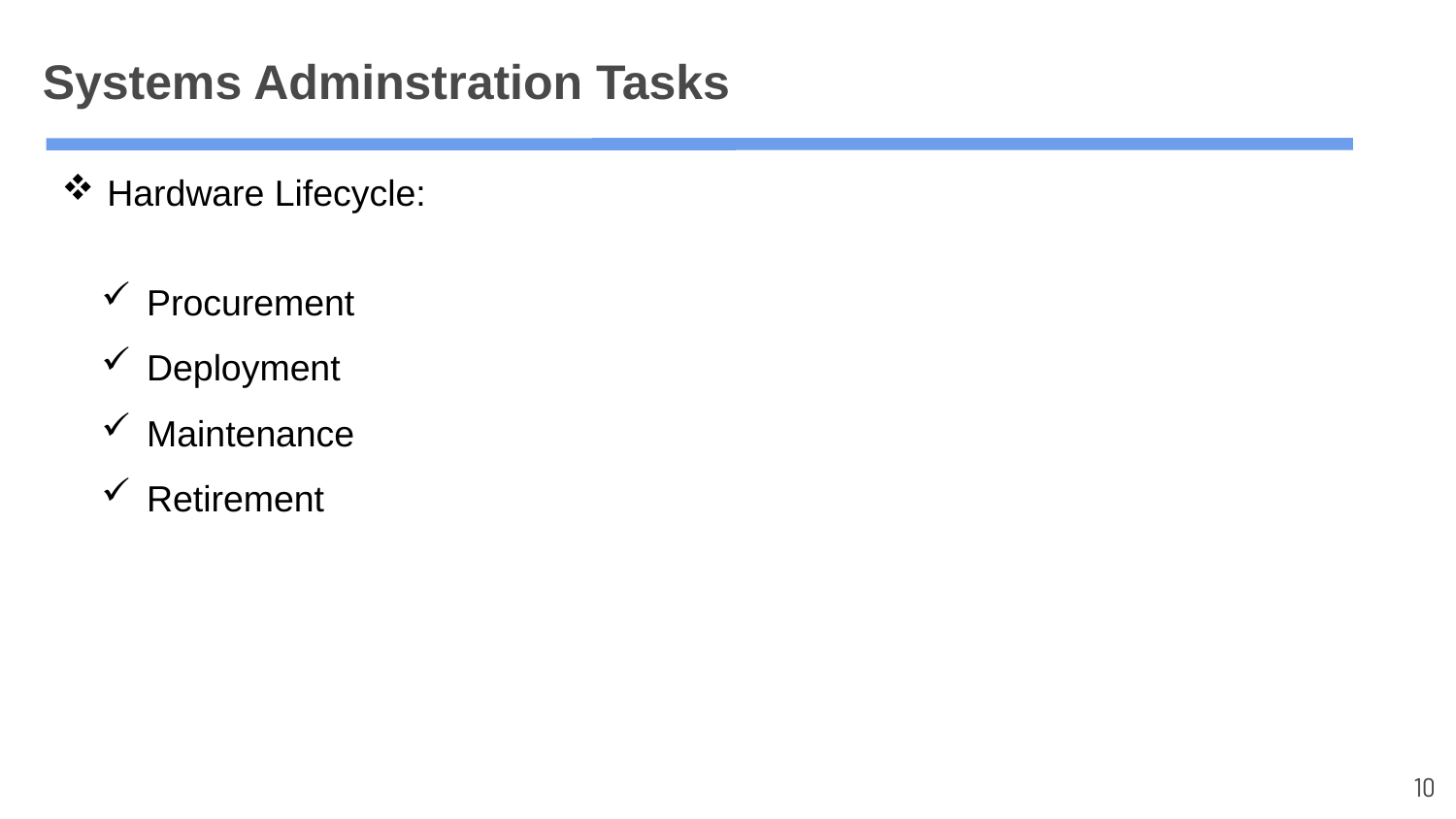

Systems Adminstration Tasks
Hardware Lifecycle:

Procurement
Deployment
Maintenance
Retirement
10